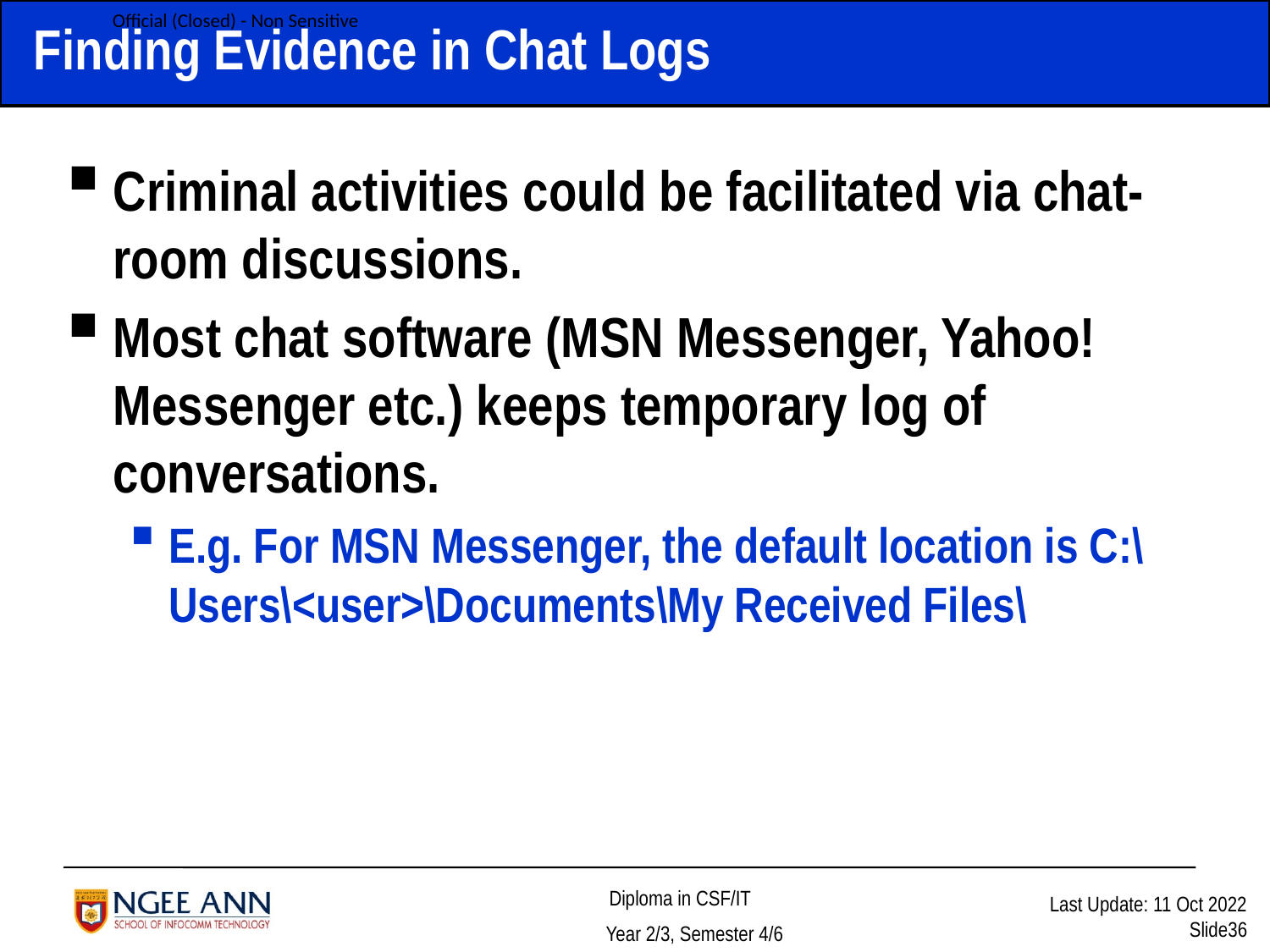

# Finding Evidence in Chat Logs
Criminal activities could be facilitated via chat-room discussions.
Most chat software (MSN Messenger, Yahoo! Messenger etc.) keeps temporary log of conversations.
E.g. For MSN Messenger, the default location is C:\Users\<user>\Documents\My Received Files\